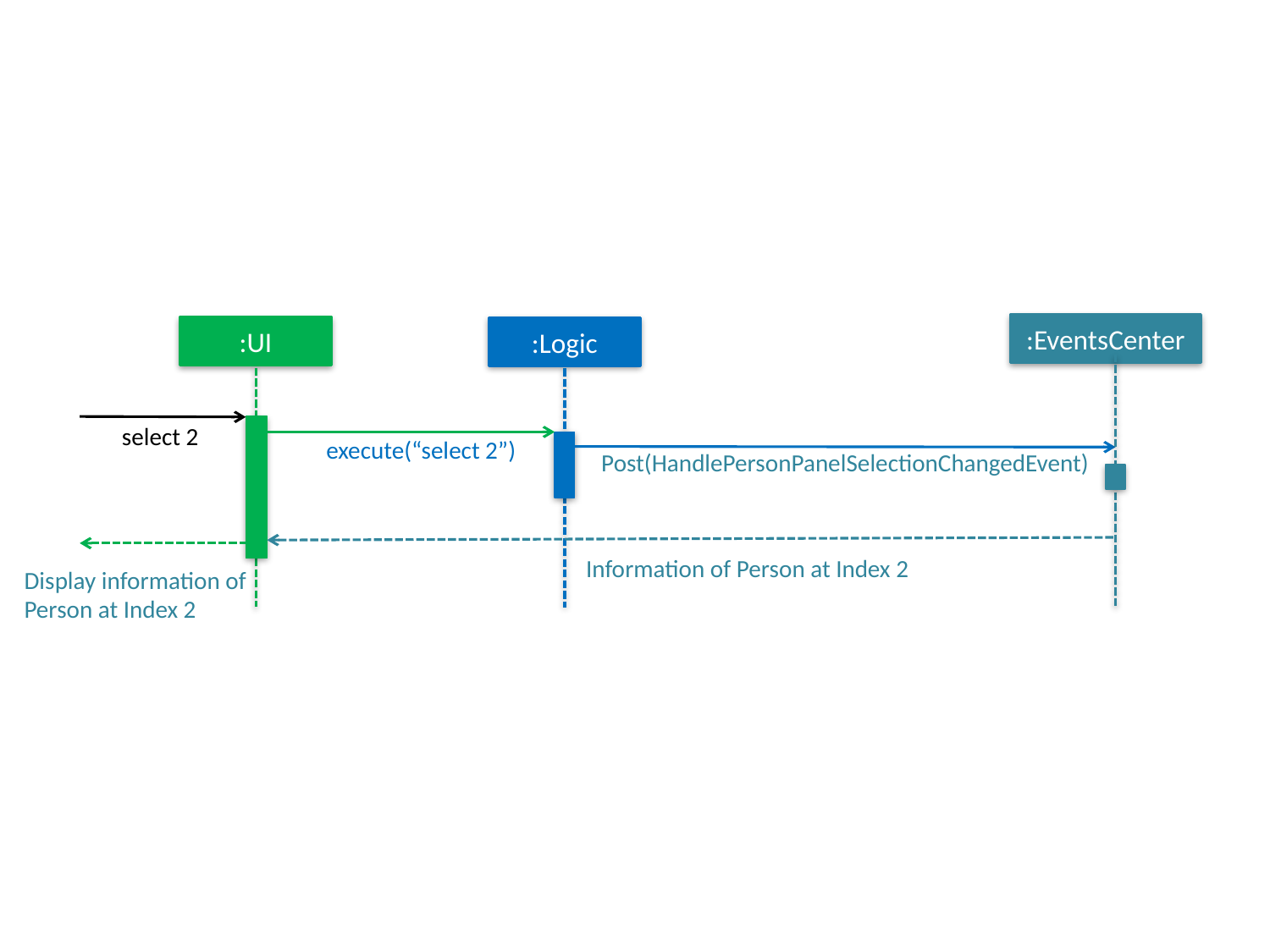

:EventsCenter
:UI
:Logic

select 2

execute(“select 2”)
Post(HandlePersonPanelSelectionChangedEvent)

Information of Person at Index 2
Display information of
Person at Index 2